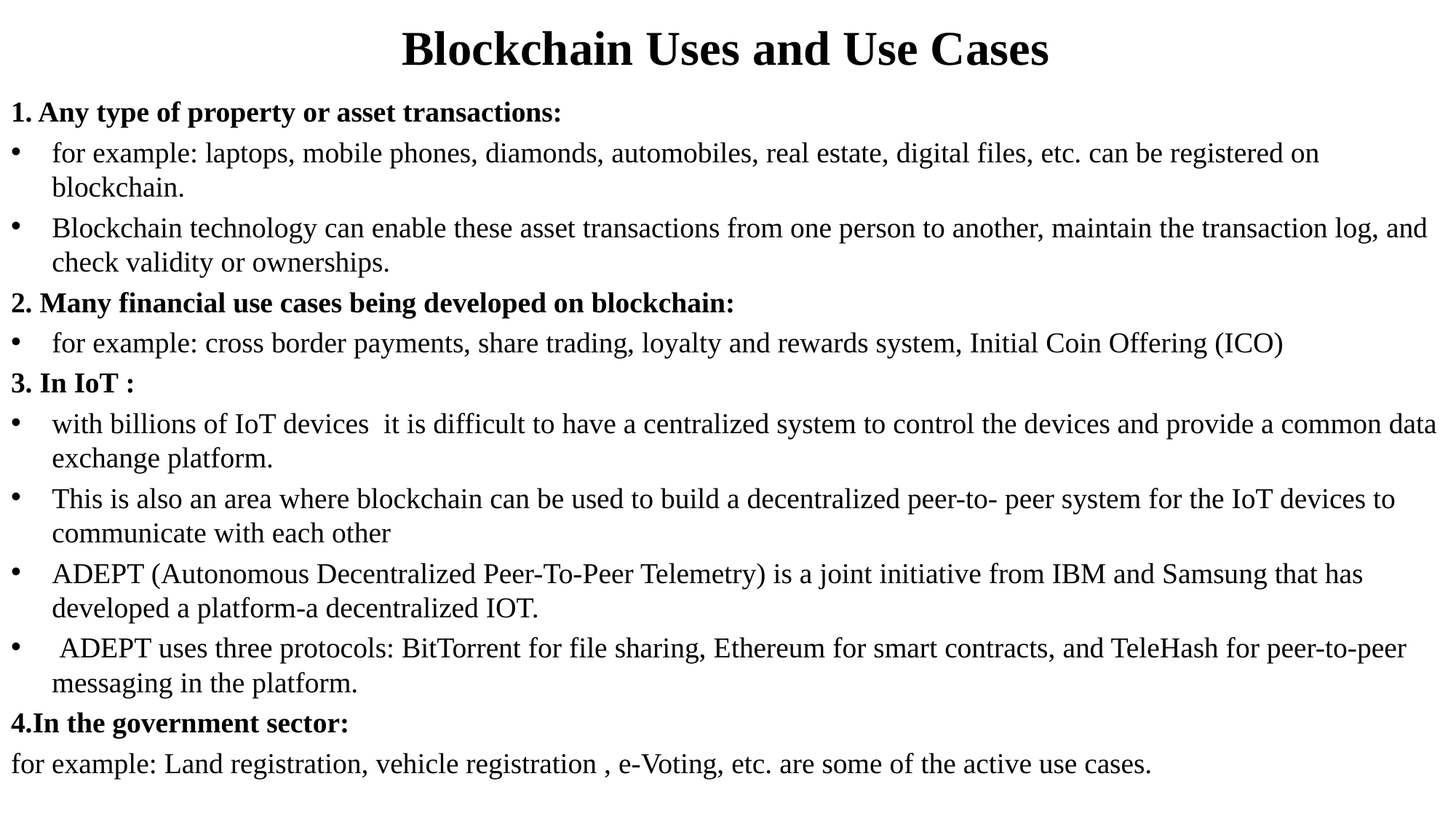

# Blockchain Uses and Use Cases
1. Any type of property or asset transactions:
for example: laptops, mobile phones, diamonds, automobiles, real estate, digital files, etc. can be registered on blockchain.
Blockchain technology can enable these asset transactions from one person to another, maintain the transaction log, and check validity or ownerships.
2. Many financial use cases being developed on blockchain:
for example: cross border payments, share trading, loyalty and rewards system, Initial Coin Offering (ICO)
3. In IoT :
with billions of IoT devices  it is difficult to have a centralized system to control the devices and provide a common data exchange platform.
This is also an area where blockchain can be used to build a decentralized peer-to- peer system for the IoT devices to communicate with each other
ADEPT (Autonomous Decentralized Peer-To-Peer Telemetry) is a joint initiative from IBM and Samsung that has developed a platform-a decentralized IOT.
 ADEPT uses three protocols: BitTorrent for file sharing, Ethereum for smart contracts, and TeleHash for peer-to-peer messaging in the platform.
4.In the government sector:
for example: Land registration, vehicle registration , e-Voting, etc. are some of the active use cases.